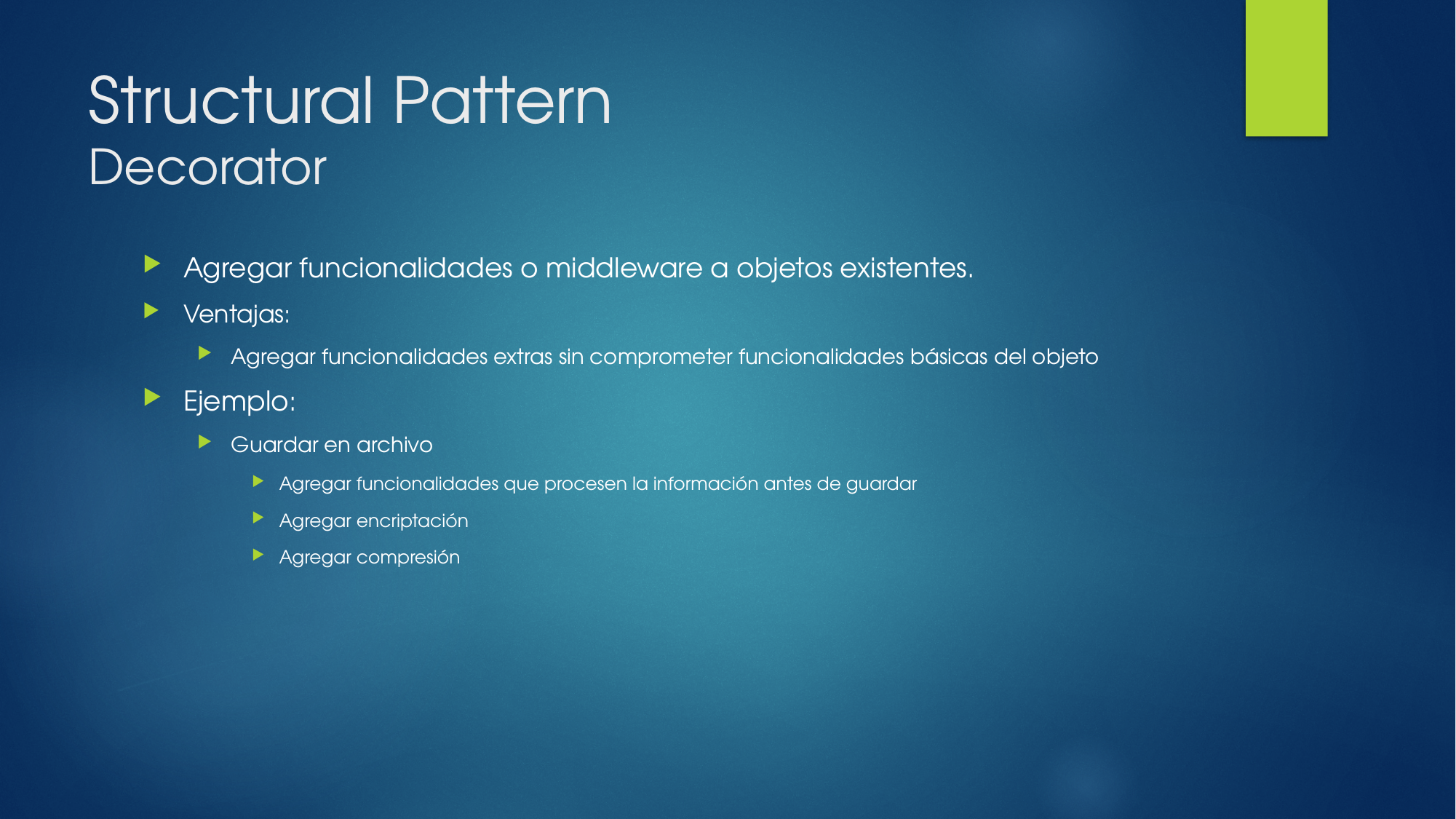

# Structural Pattern Decorator
Agregar funcionalidades o middleware a objetos existentes.
Ventajas:
Agregar funcionalidades extras sin comprometer funcionalidades básicas del objeto
Ejemplo:
Guardar en archivo
Agregar funcionalidades que procesen la información antes de guardar
Agregar encriptación
Agregar compresión